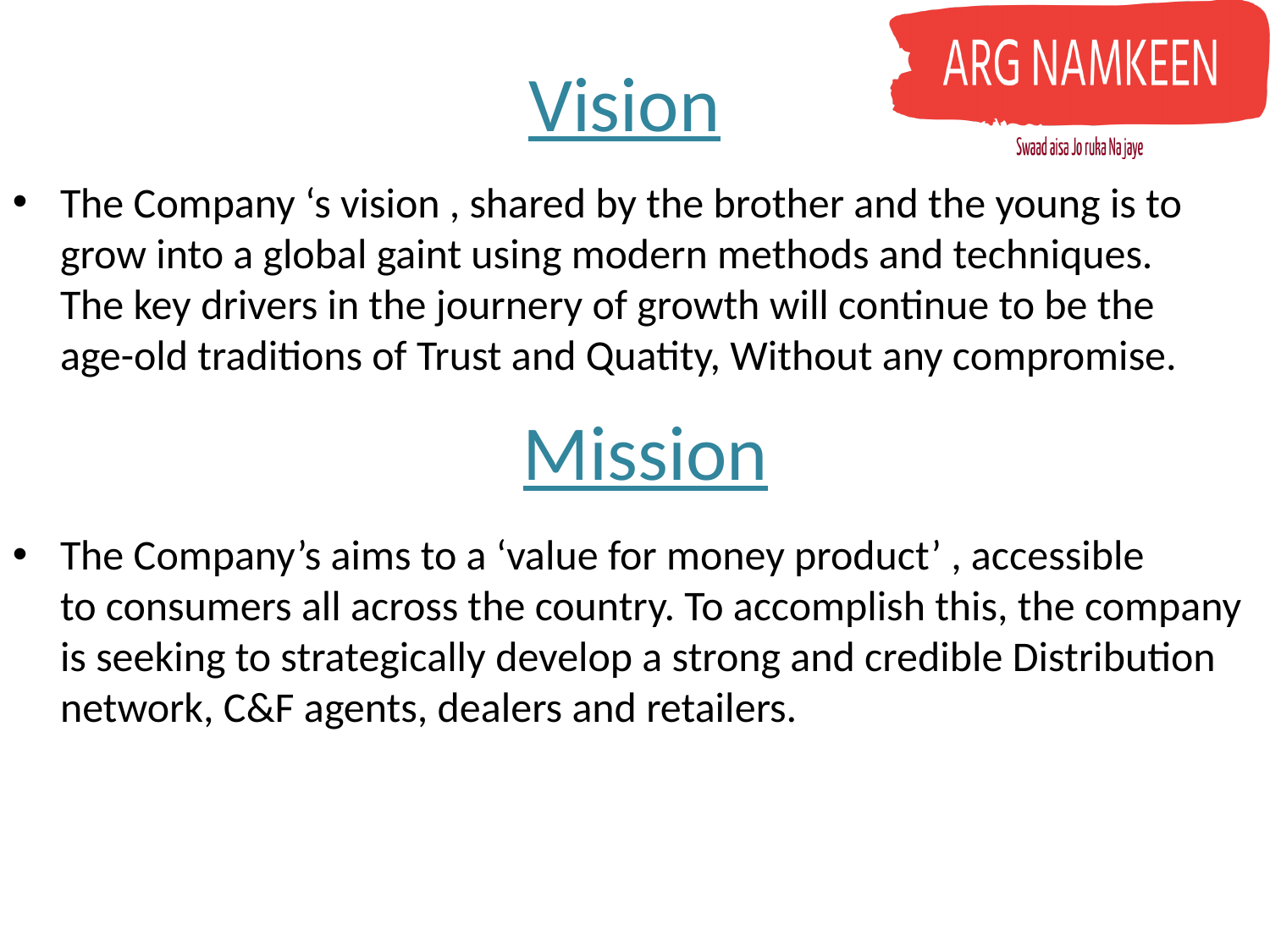

# Vision
The Company ‘s vision , shared by the brother and the young is to grow into a global gaint using modern methods and techniques. The key drivers in the journery of growth will continue to be the age-old traditions of Trust and Quatity, Without any compromise.

Mission
The Company’s aims to a ‘value for money product’ , accessible
to consumers all across the country. To accomplish this, the company is seeking to strategically develop a strong and credible Distribution network, C&F agents, dealers and retailers.